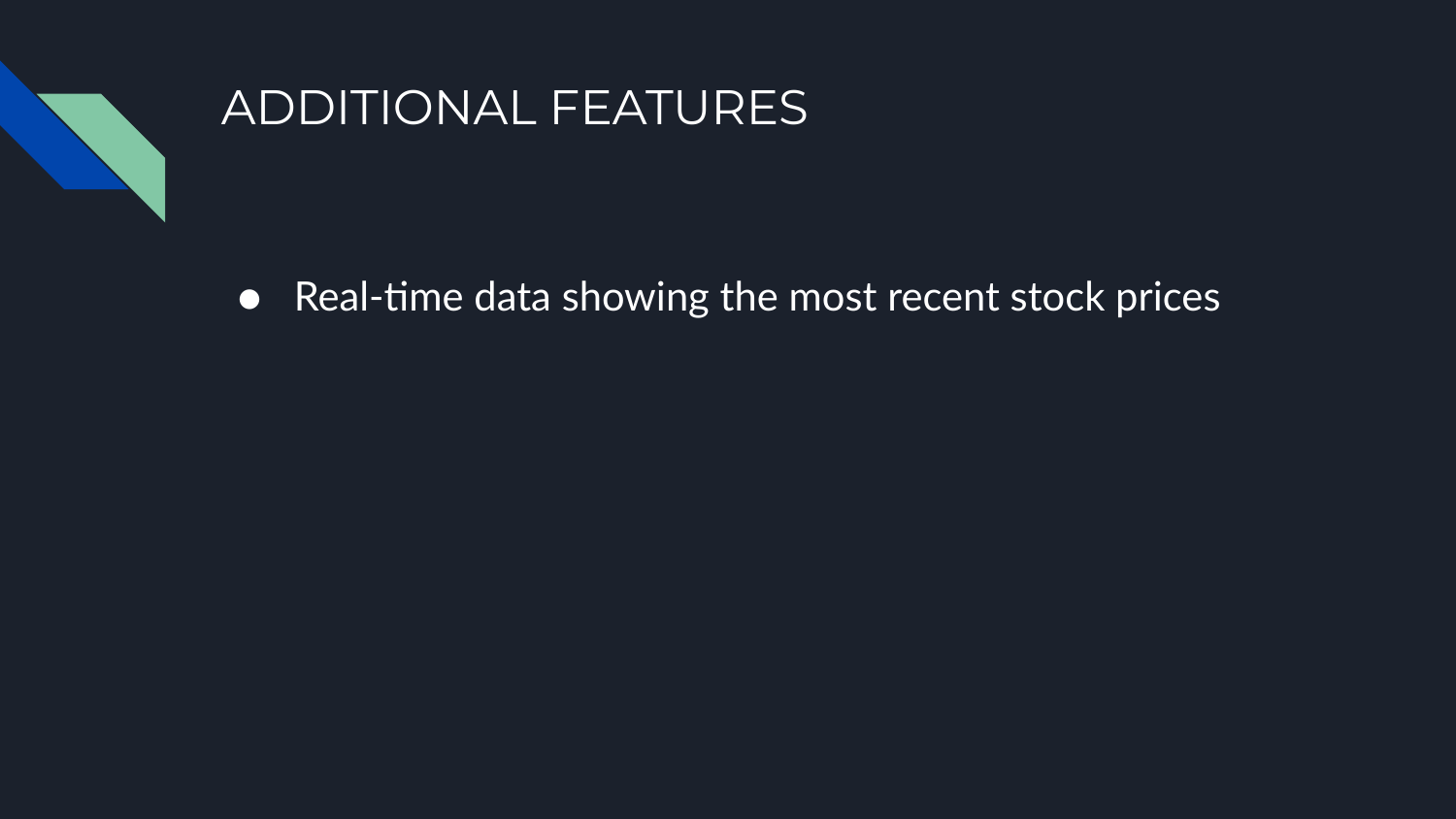

# ADDITIONAL FEATURES
Real-time data showing the most recent stock prices.